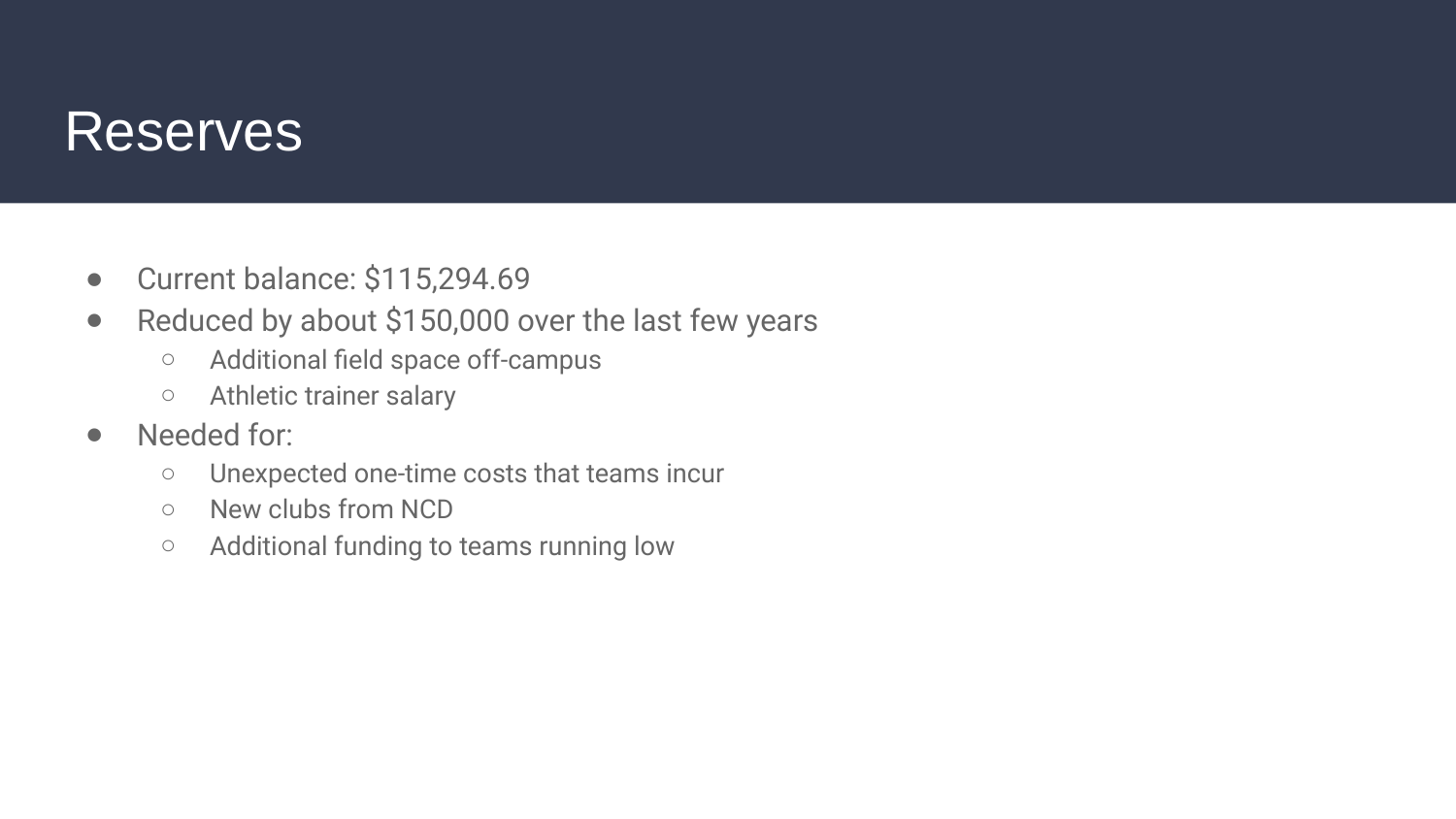

# Reserves
Current balance: $115,294.69
Reduced by about $150,000 over the last few years
Additional field space off-campus
Athletic trainer salary
Needed for:
Unexpected one-time costs that teams incur
New clubs from NCD
Additional funding to teams running low